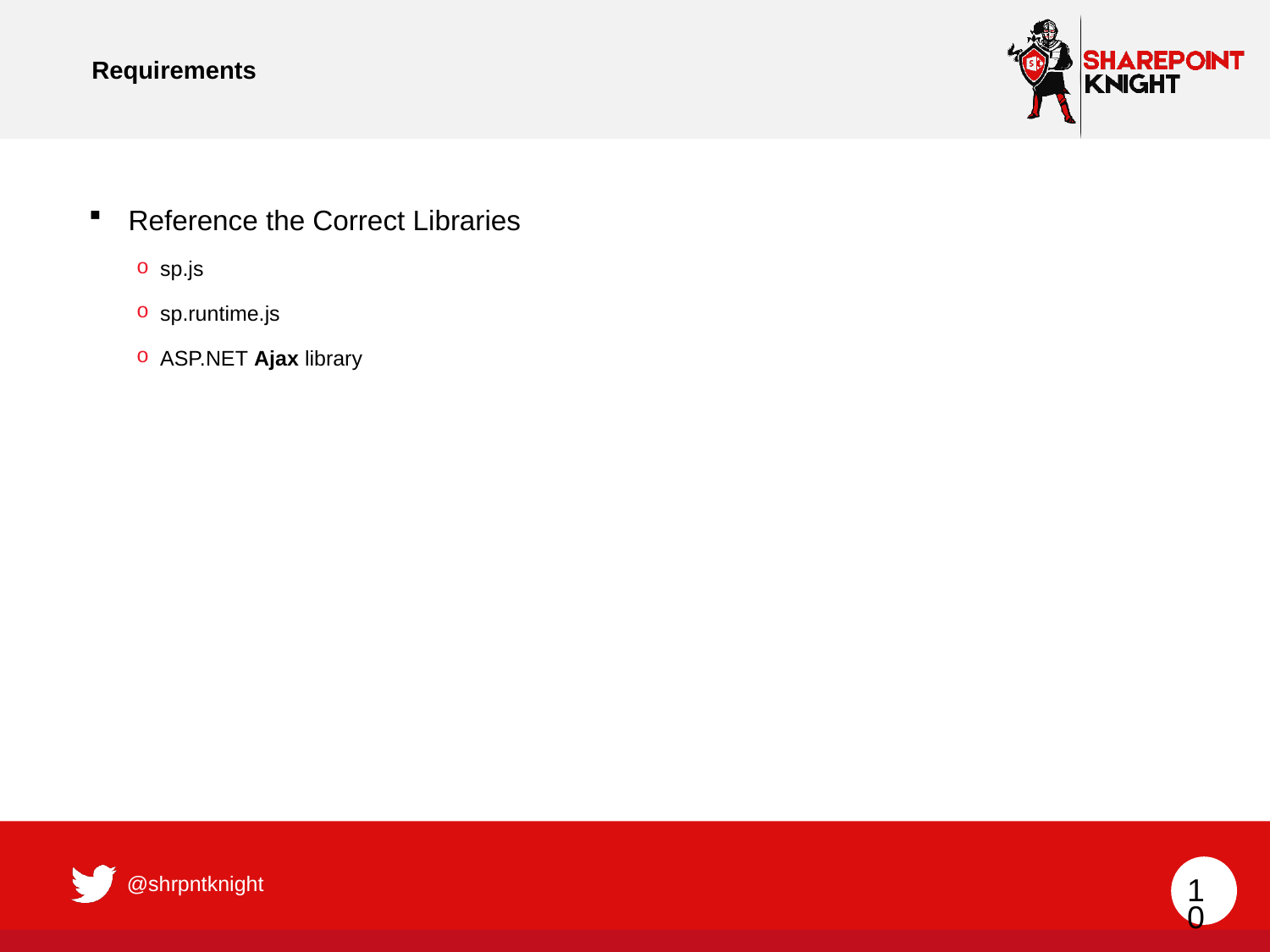

# Requirements
Reference the Correct Libraries
sp.js
sp.runtime.js
ASP.NET Ajax library
10